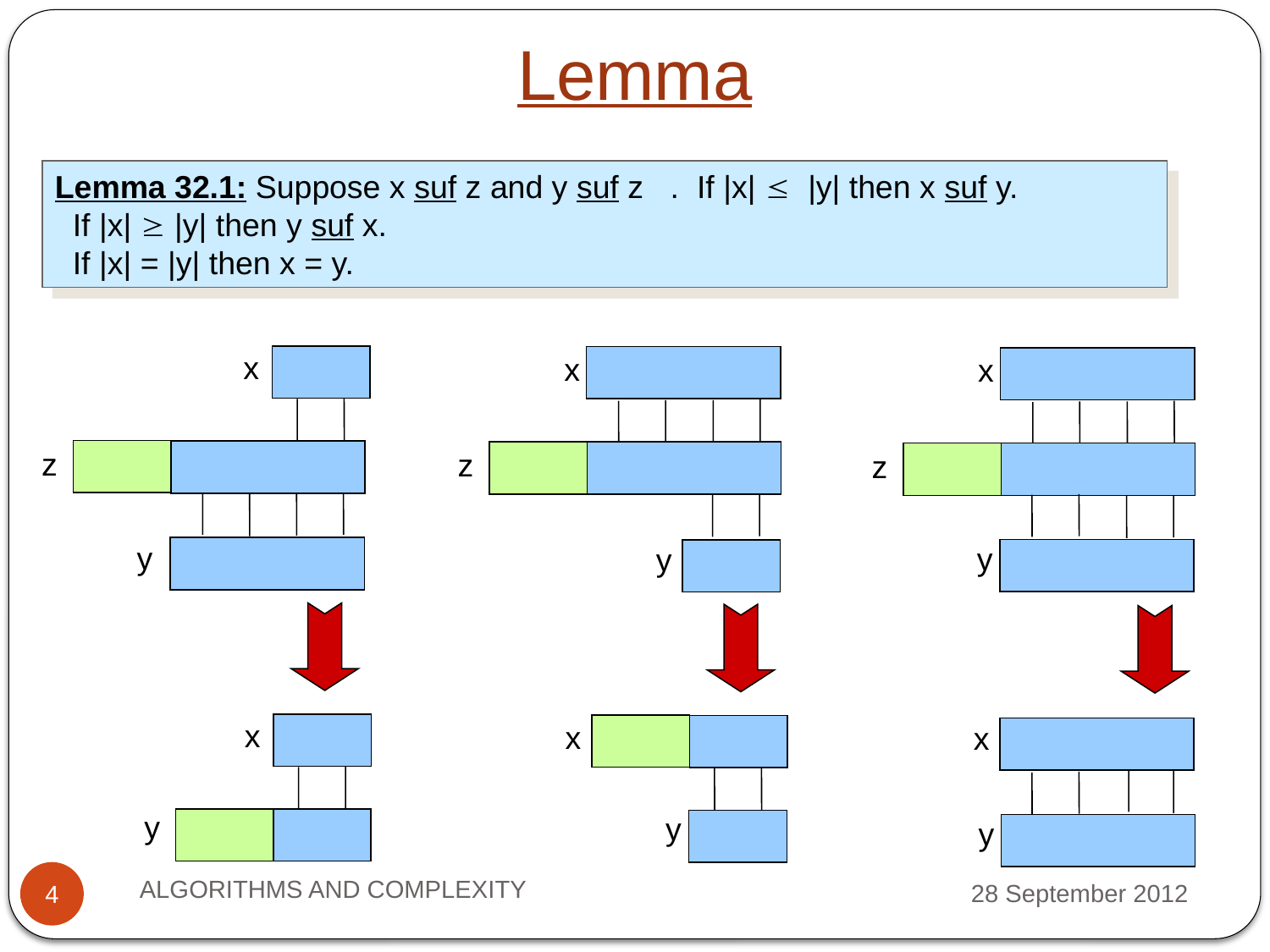

# Lemma
Lemma 32.1: Suppose x suf z and y suf z   .  If |x| ≤  |y| then x suf y.
  If |x| ≥ |y| then y suf x.
  If |x| = |y| then x = y.
x
x
x

z
z

z

y
y
y

x
x
x

y
y
y

ALGORITHMS AND COMPLEXITY
28 September 2012
4